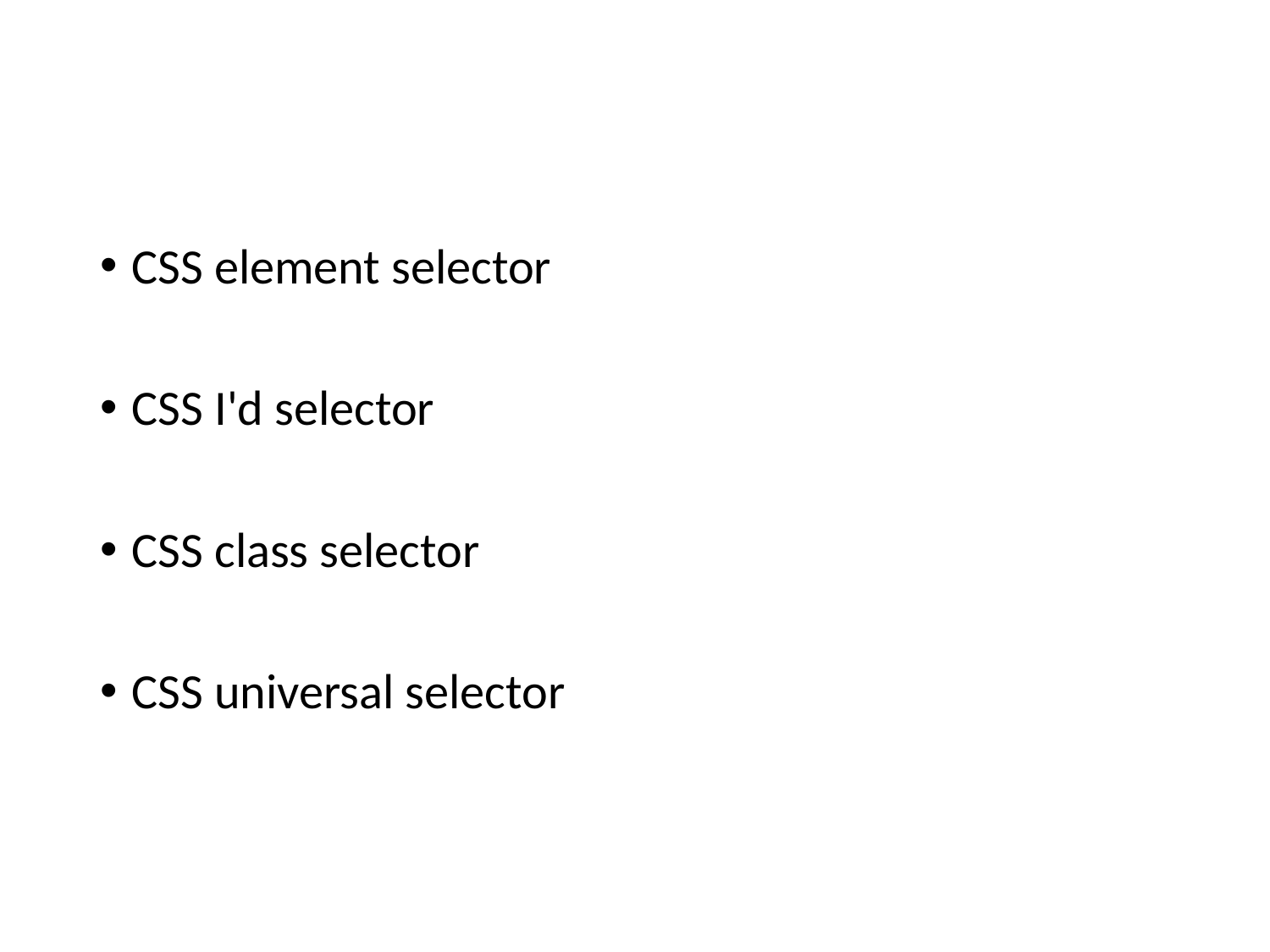

#
CSS element selector

CSS I'd selector

CSS class selector

CSS universal selector